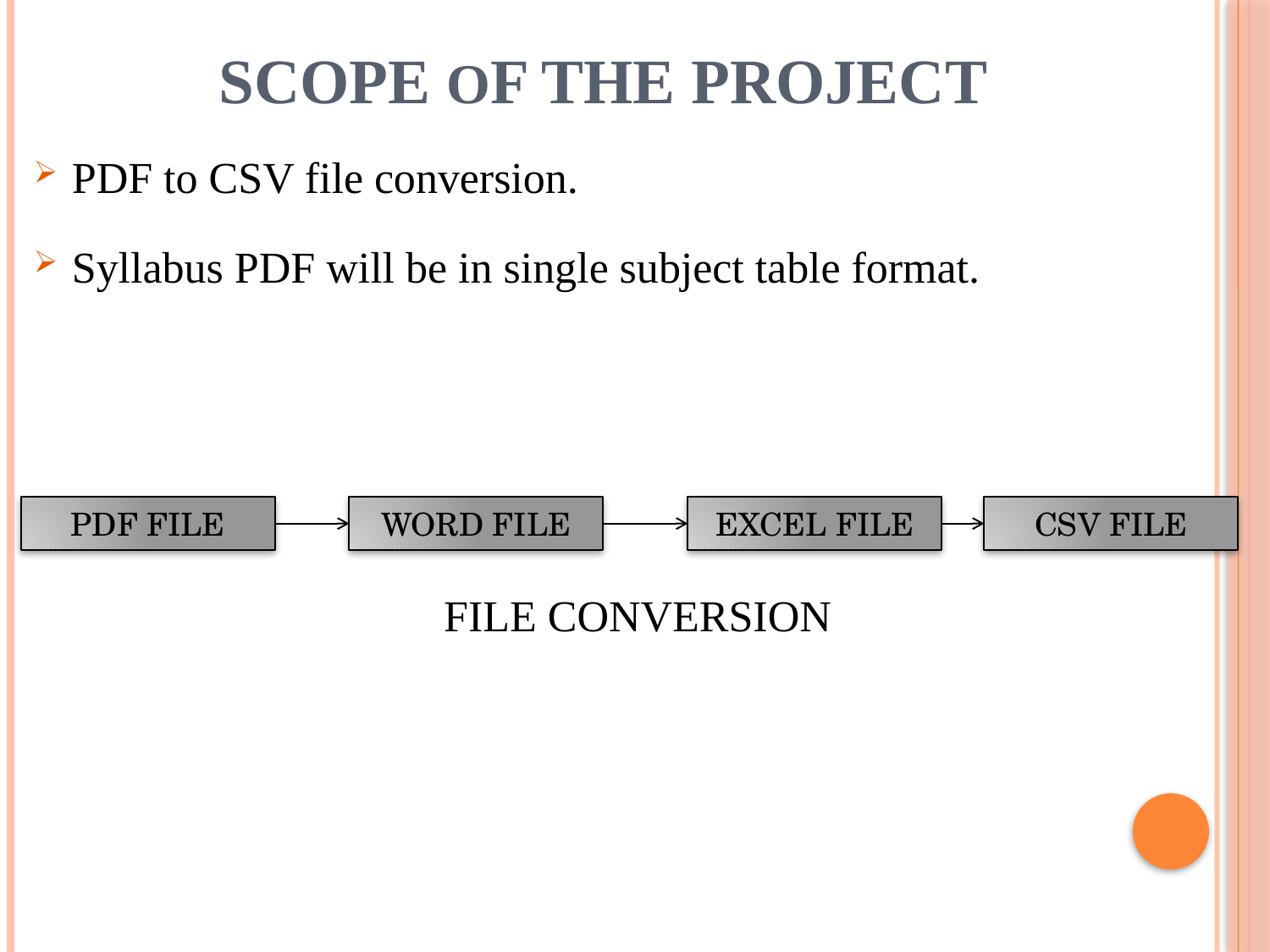

# Scope Of The Project
PDF to CSV file conversion.
Syllabus PDF will be in single subject table format.
PDF FILE
WORD FILE
EXCEL FILE
CSV FILE
              FILE CONVERSION